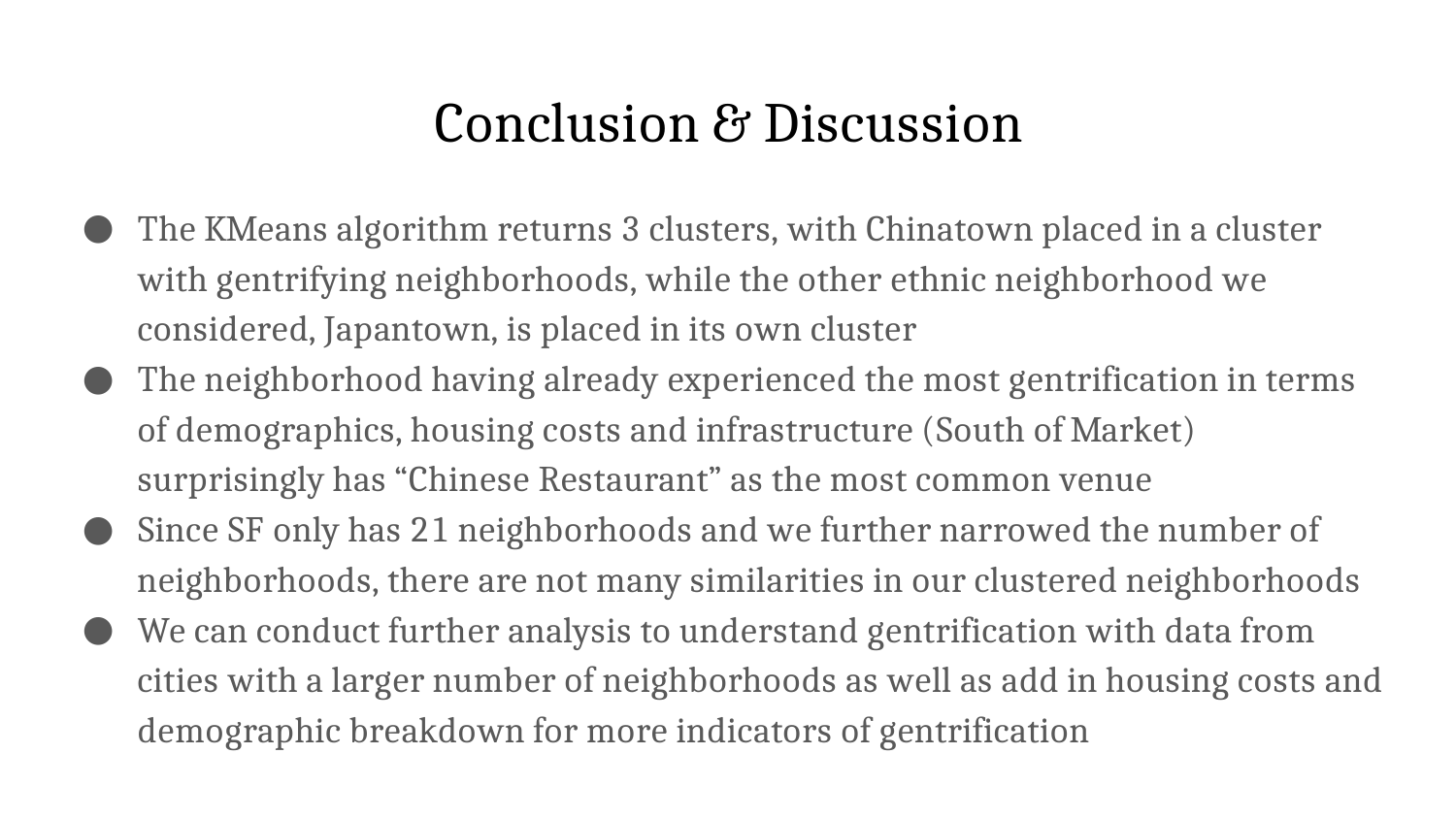

# Conclusion & Discussion
The KMeans algorithm returns 3 clusters, with Chinatown placed in a cluster with gentrifying neighborhoods, while the other ethnic neighborhood we considered, Japantown, is placed in its own cluster
The neighborhood having already experienced the most gentrification in terms of demographics, housing costs and infrastructure (South of Market) surprisingly has “Chinese Restaurant” as the most common venue
Since SF only has 21 neighborhoods and we further narrowed the number of neighborhoods, there are not many similarities in our clustered neighborhoods
We can conduct further analysis to understand gentrification with data from cities with a larger number of neighborhoods as well as add in housing costs and demographic breakdown for more indicators of gentrification